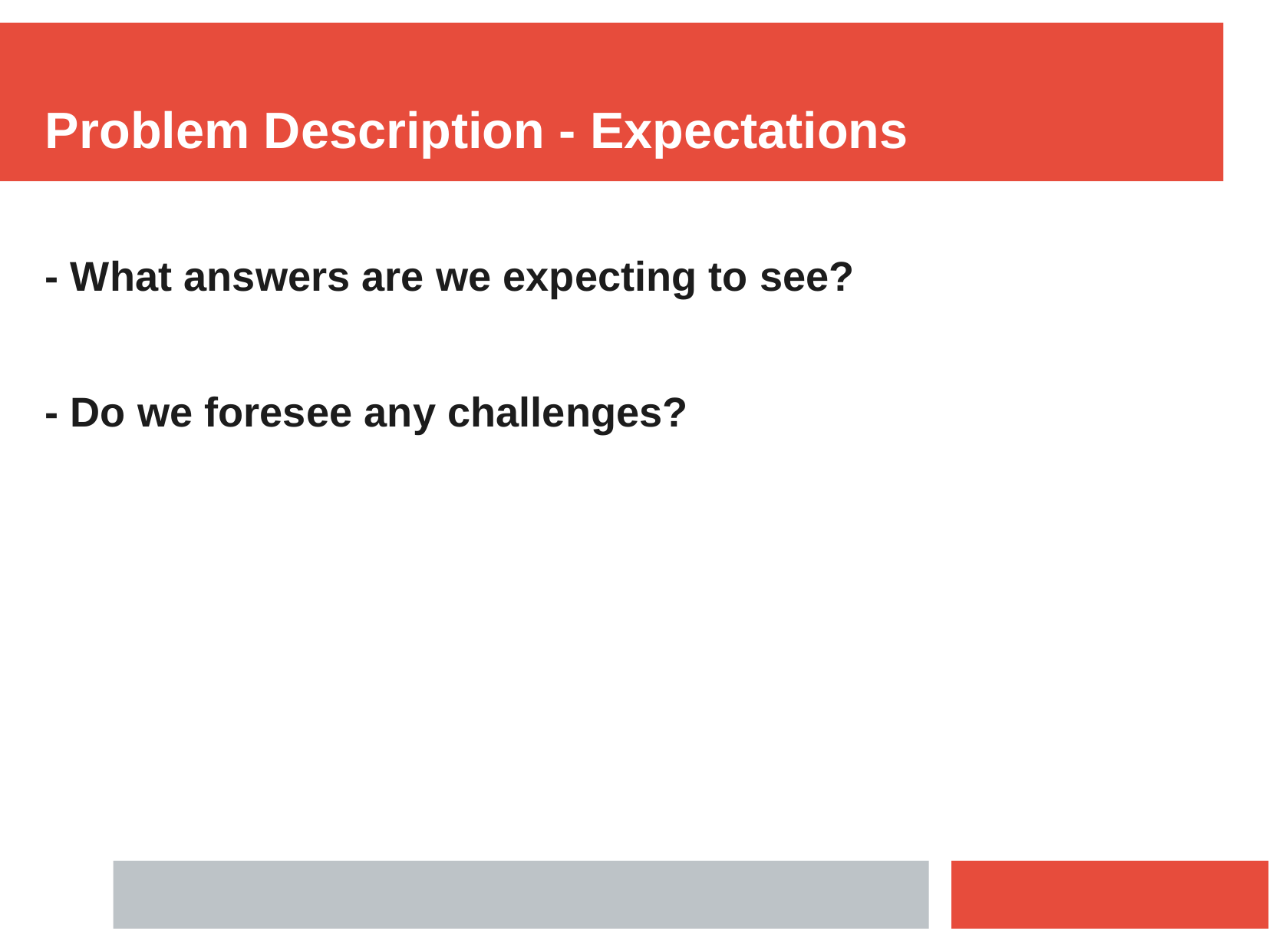

Problem Description - Expectations
- What answers are we expecting to see?

- Do we foresee any challenges?